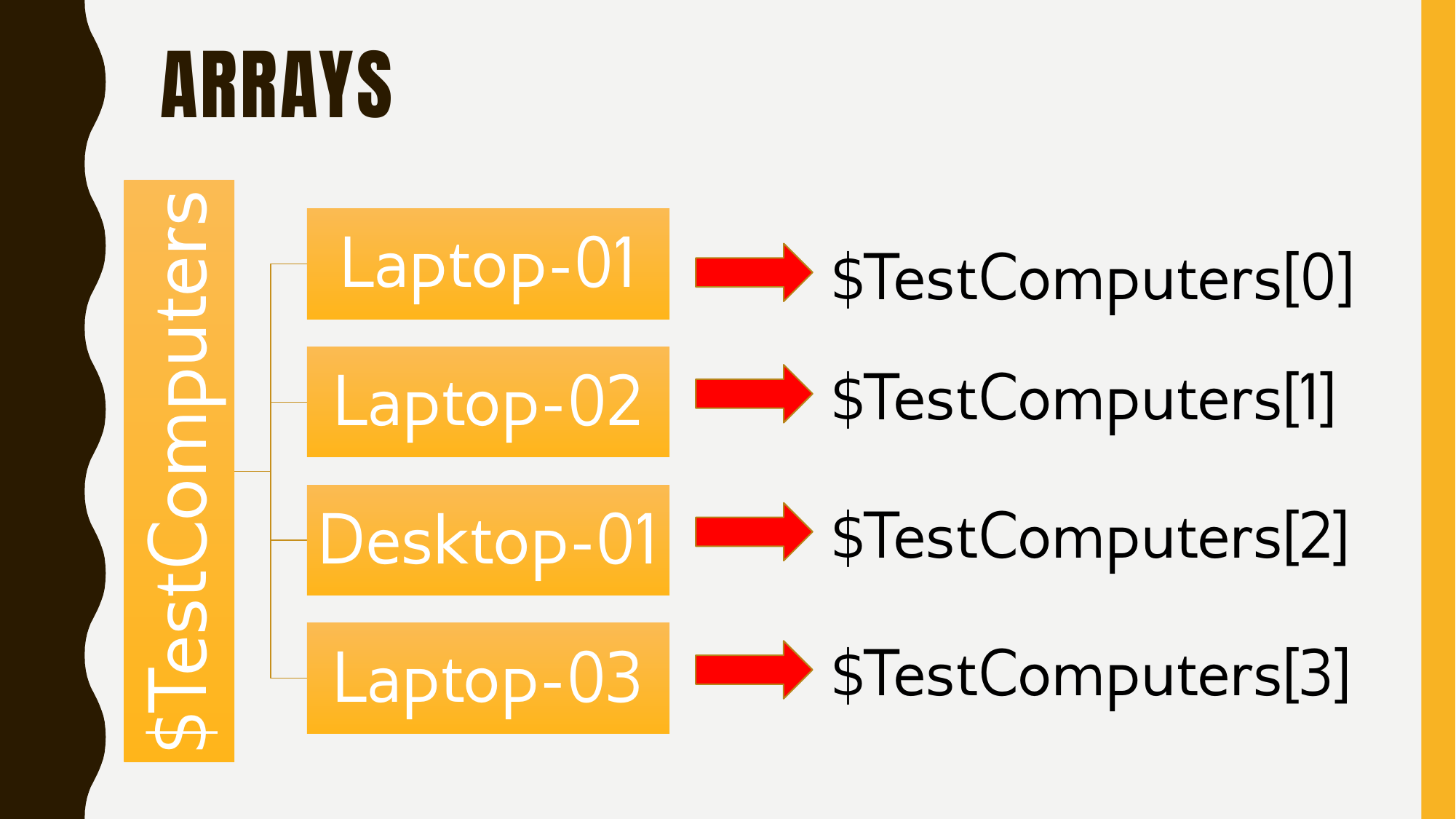

# Arrays

$TestComputers
Laptop-01
Laptop-02
Desktop-01
Laptop-03
$TestComputers[0]

$TestComputers[1]

$TestComputers[2]

$TestComputers[3]